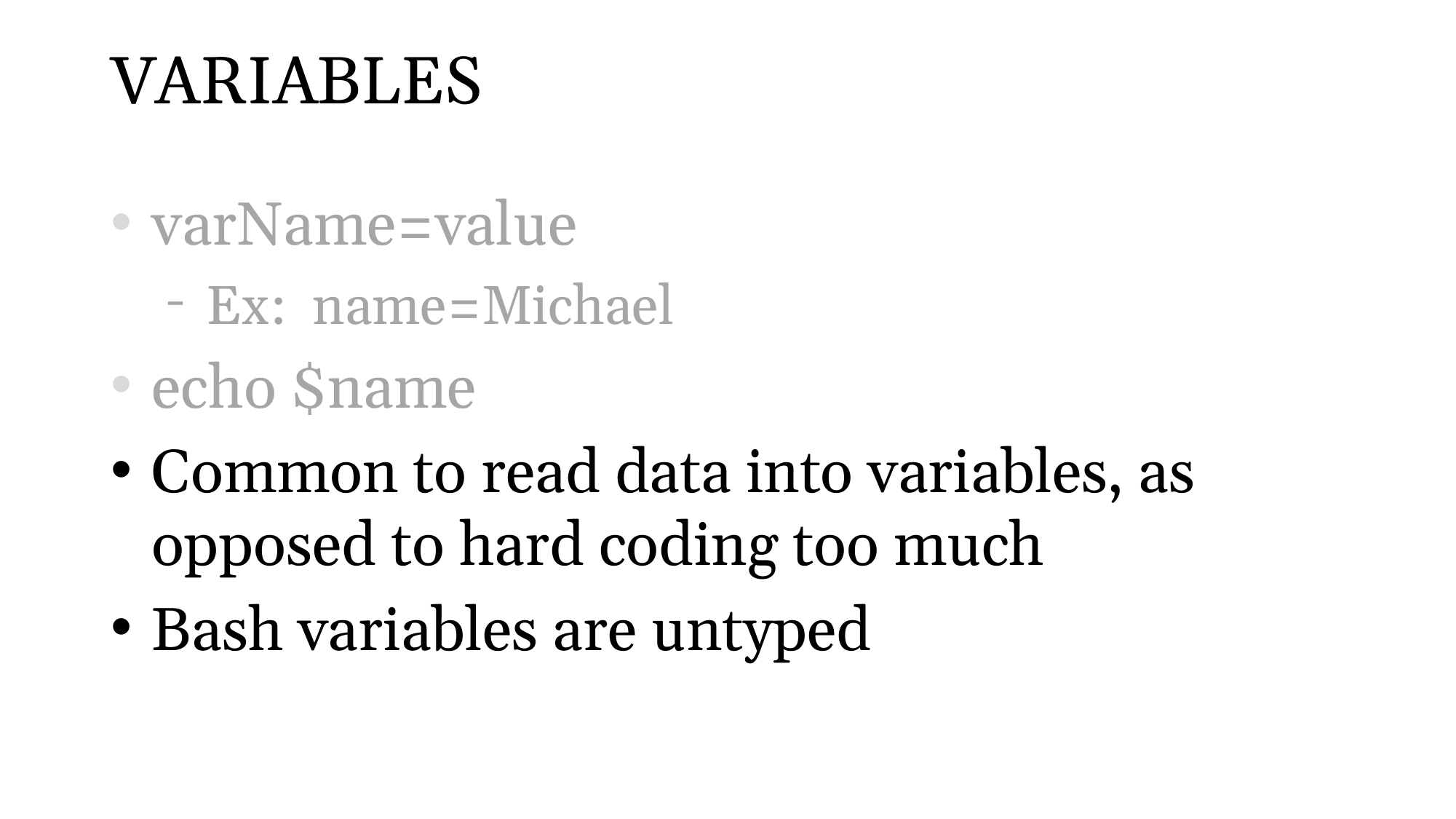

# VARIABLES
varName=value
Ex:  name=Michael
echo $name
Common to read data into variables, as opposed to hard coding too much
Bash variables are untyped